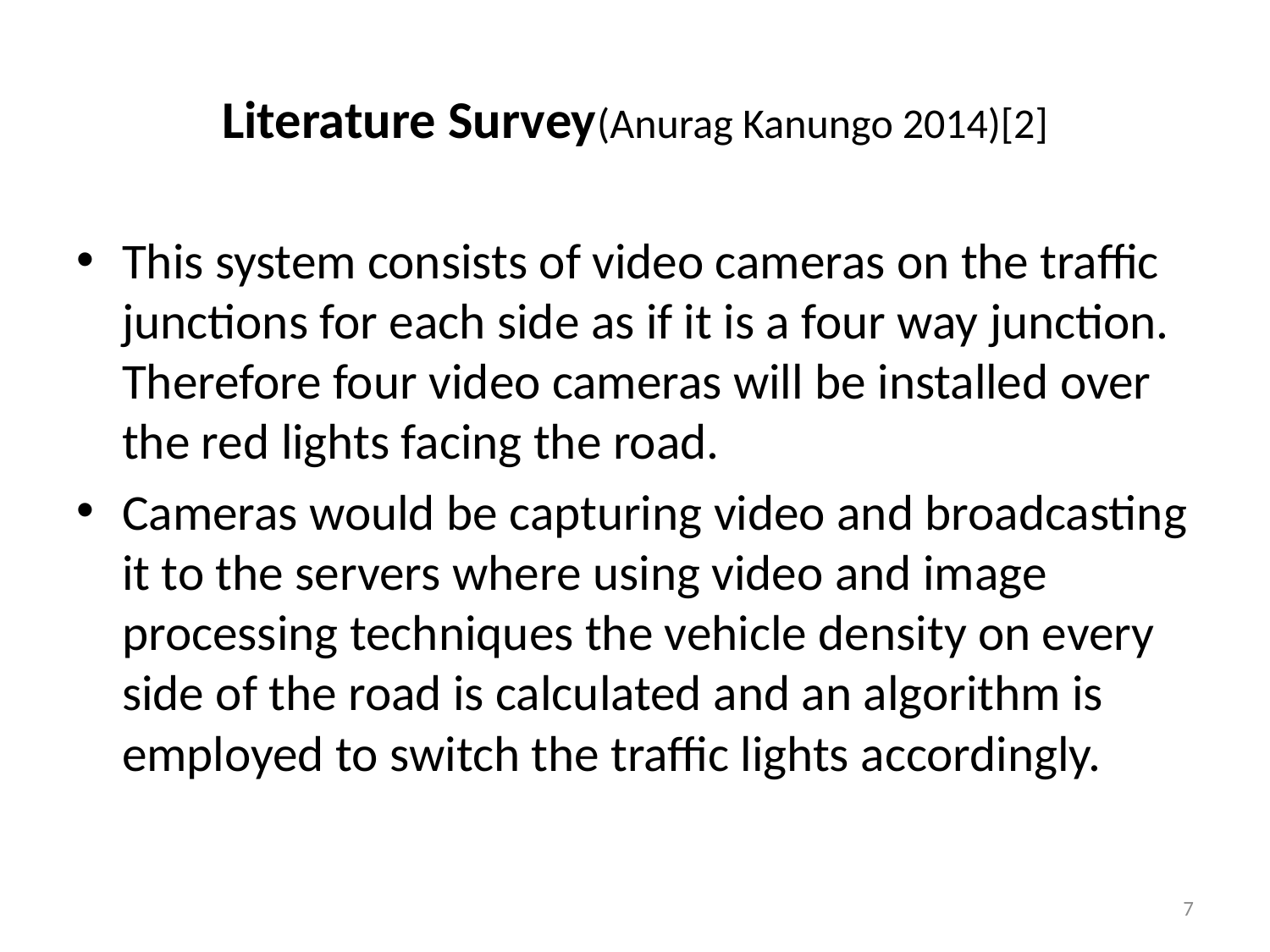

# Literature Survey(Anurag Kanungo 2014)[2]
This system consists of video cameras on the traffic junctions for each side as if it is a four way junction. Therefore four video cameras will be installed over the red lights facing the road.
Cameras would be capturing video and broadcasting it to the servers where using video and image processing techniques the vehicle density on every side of the road is calculated and an algorithm is employed to switch the traffic lights accordingly.
7